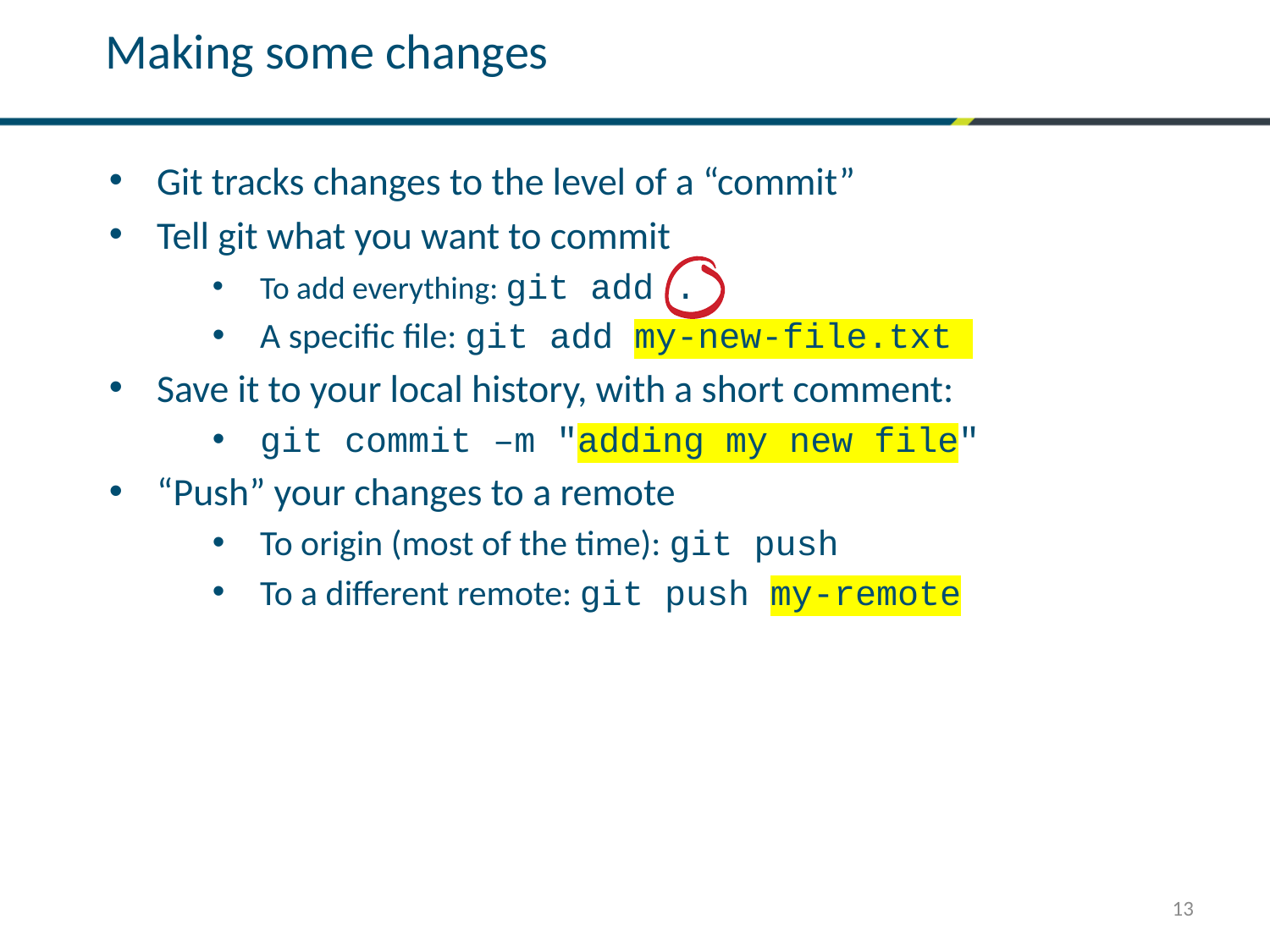

Making some changes
Git tracks changes to the level of a “commit”
Tell git what you want to commit
To add everything: git add .
A specific file: git add my-new-file.txt
Save it to your local history, with a short comment:
git commit –m "adding my new file"
“Push” your changes to a remote
To origin (most of the time): git push
To a different remote: git push my-remote

13